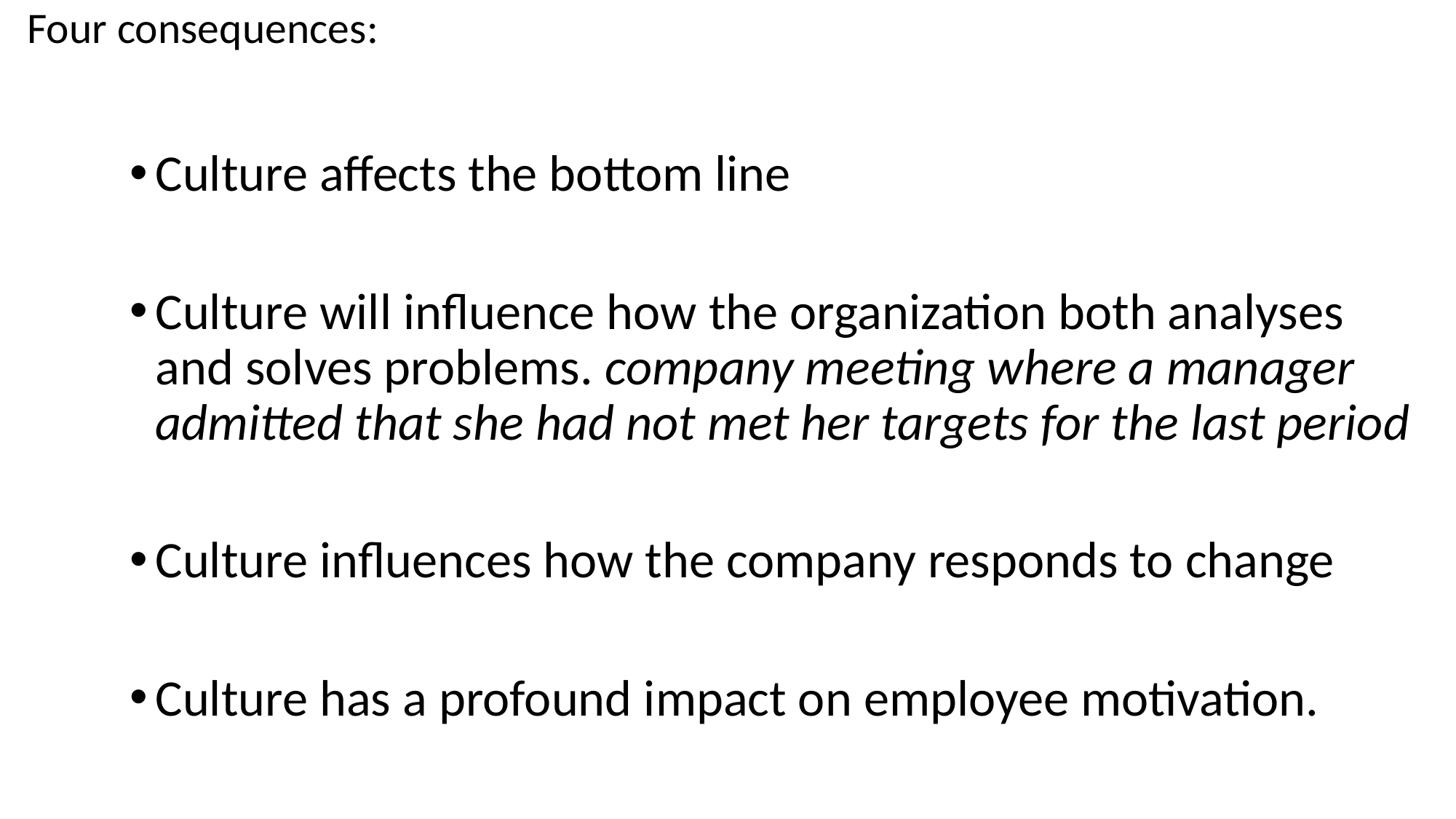

# Four consequences:
Culture affects the bottom line

Culture will influence how the organization both analyses and solves problems. company meeting where a manager admitted that she had not met her targets for the last period

Culture influences how the company responds to change

Culture has a profound impact on employee motivation.